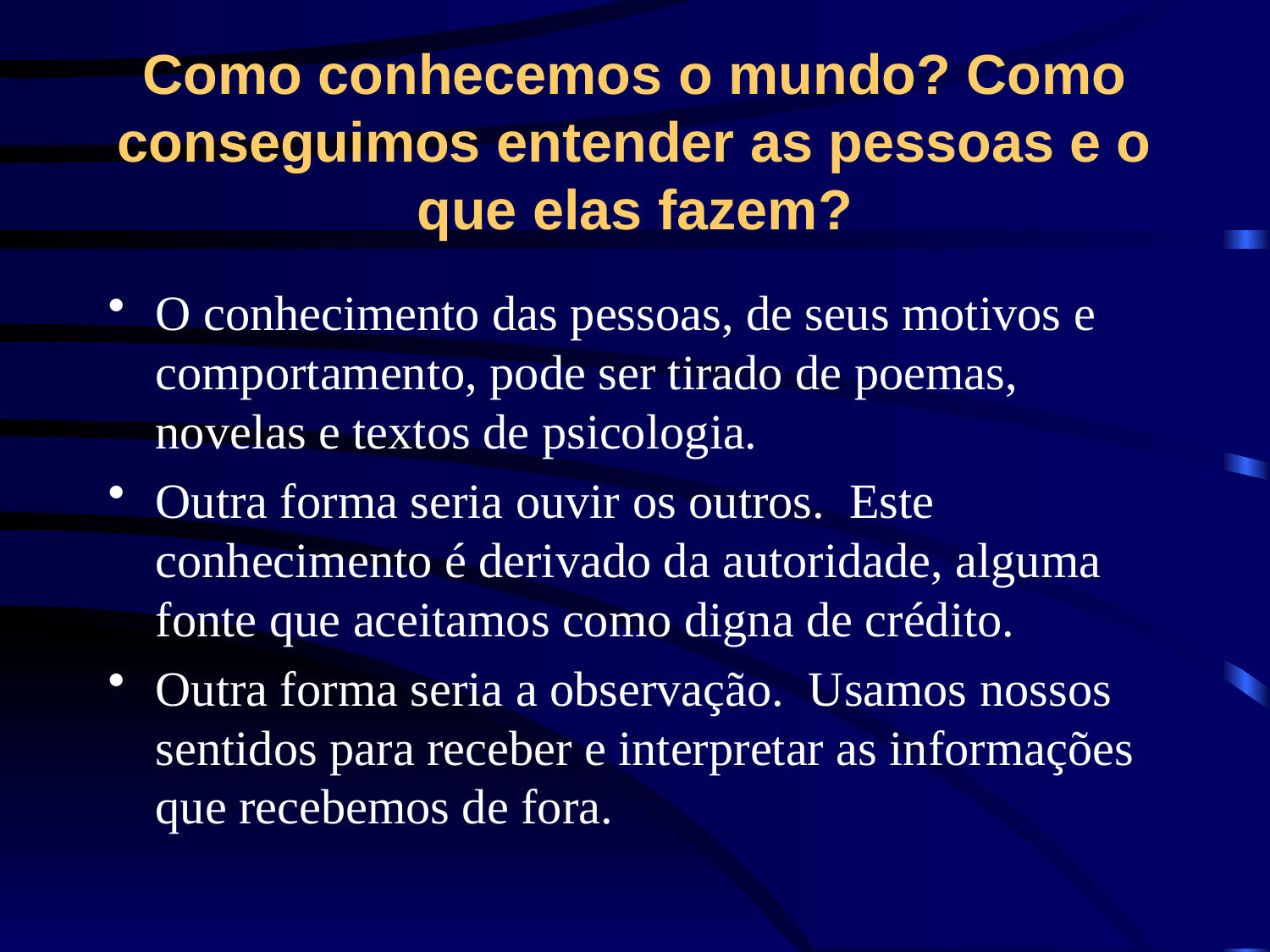

# Como conhecemos o mundo? Como conseguimos entender as pessoas e o que elas fazem?
O conhecimento das pessoas, de seus motivos e comportamento, pode ser tirado de poemas, novelas e textos de psicologia.
Outra forma seria ouvir os outros.  Este conhecimento é derivado da autoridade, alguma fonte que aceitamos como digna de crédito.
Outra forma seria a observação.  Usamos nossos sentidos para receber e interpretar as informações que recebemos de fora.